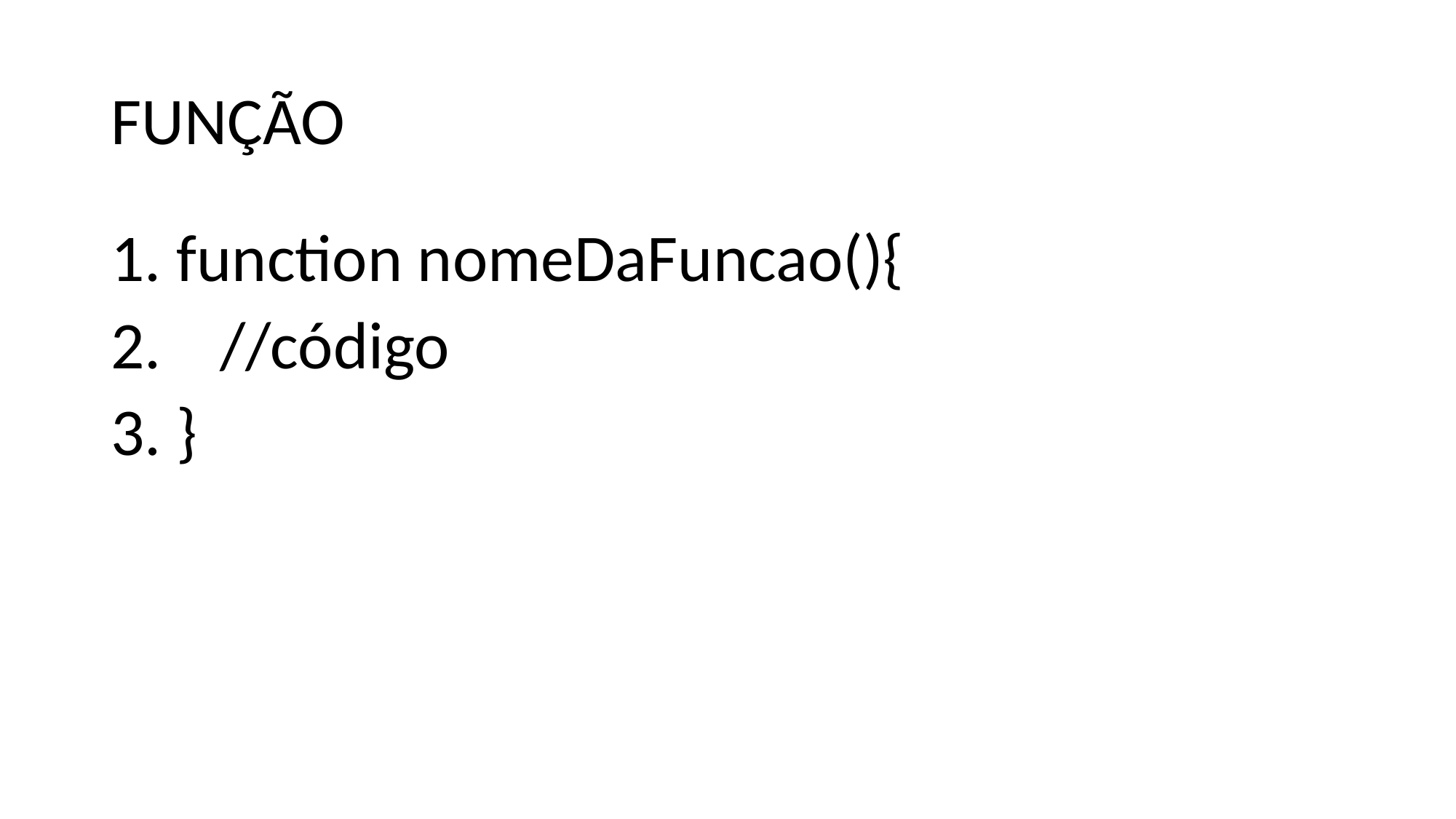

# FUNÇÃO
1. function nomeDaFuncao(){
2. 	//código
3. }